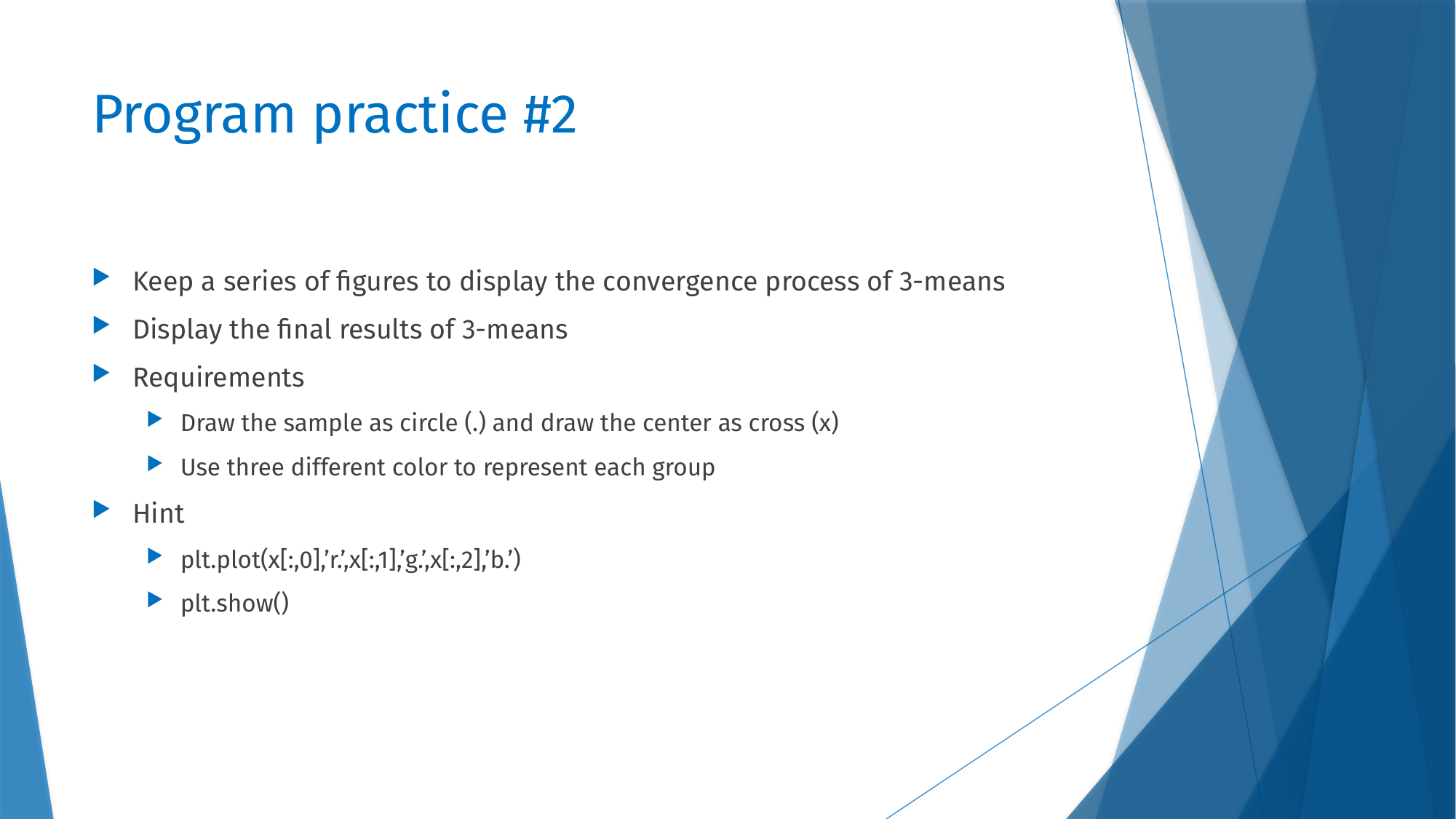

# Program practice #2
Keep a series of figures to display the convergence process of 3-means
Display the final results of 3-means
Requirements
Draw the sample as circle (.) and draw the center as cross (x)
Use three different color to represent each group
Hint
plt.plot(x[:,0],’r.’,x[:,1],’g.’,x[:,2],’b.’)
plt.show()